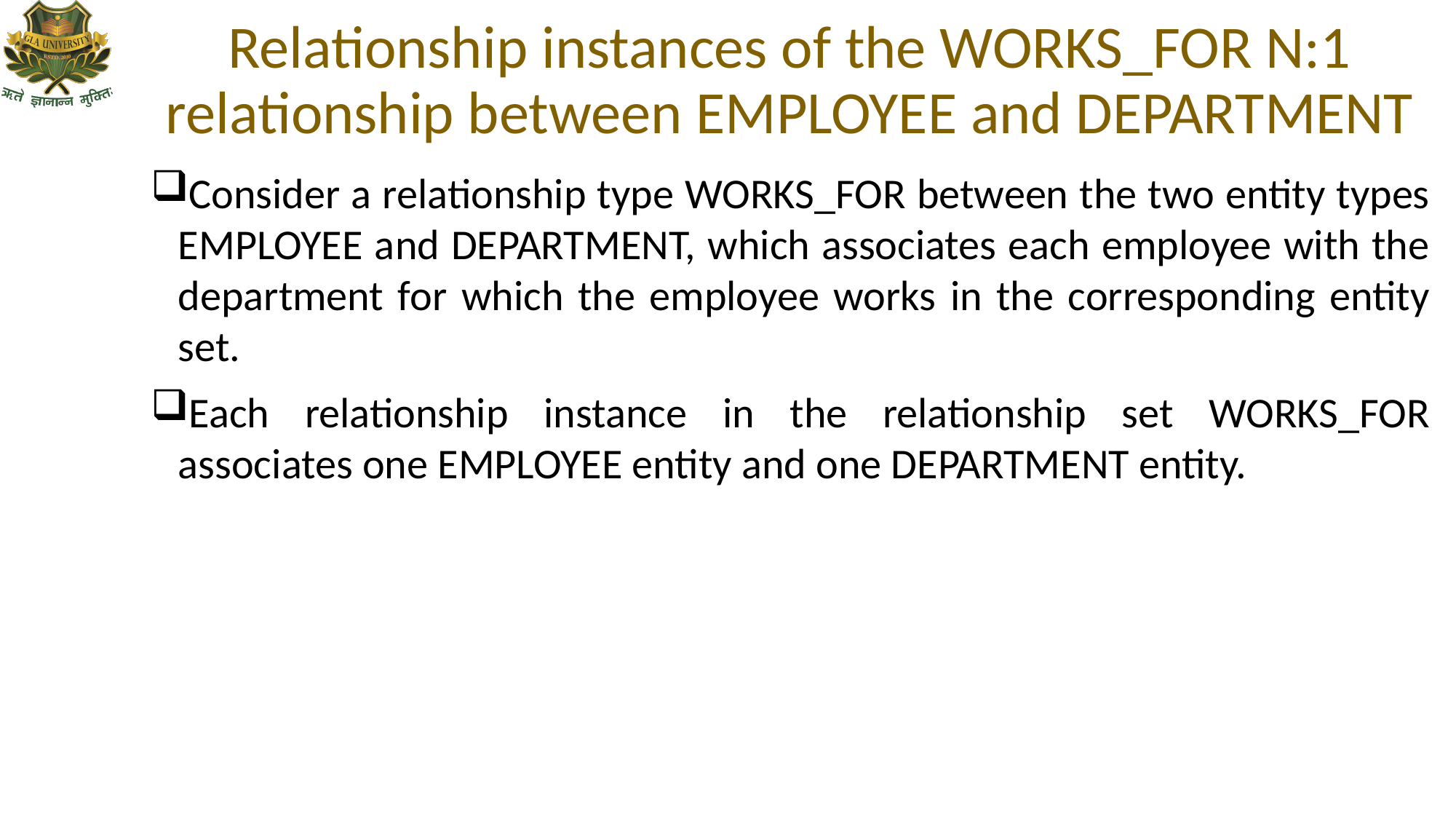

# Relationship instances of the WORKS_FOR N:1 relationship between EMPLOYEE and DEPARTMENT
Consider a relationship type WORKS_FOR between the two entity types EMPLOYEE and DEPARTMENT, which associates each employee with the department for which the employee works in the corresponding entity set.
Each relationship instance in the relationship set WORKS_FOR associates one EMPLOYEE entity and one DEPARTMENT entity.